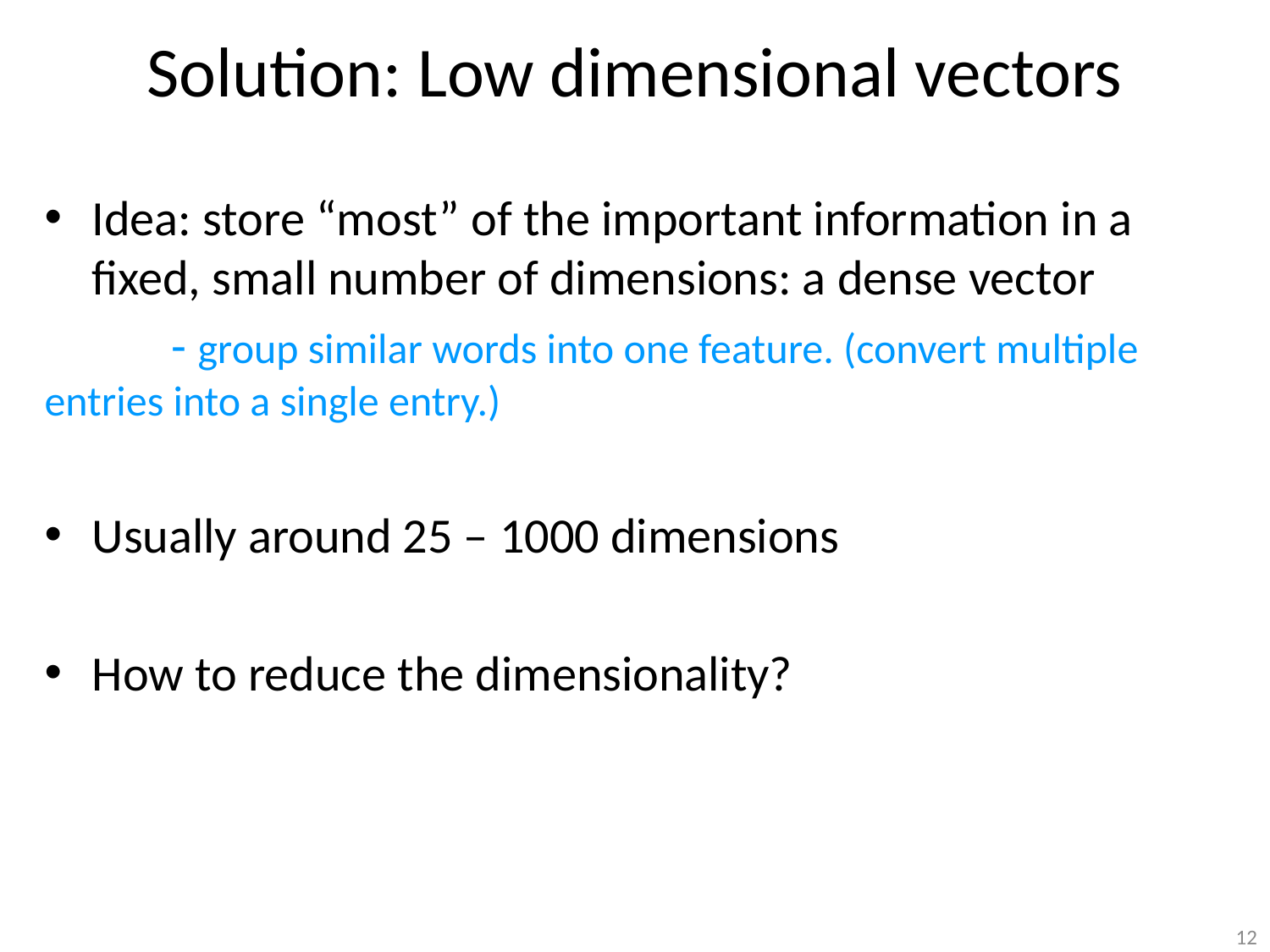

# Solution: Low dimensional vectors
Idea: store “most” of the important information in a fixed, small number of dimensions: a dense vector
	- group similar words into one feature. (convert multiple 	entries into a single entry.)

Usually around 25 – 1000 dimensions

How to reduce the dimensionality?
12